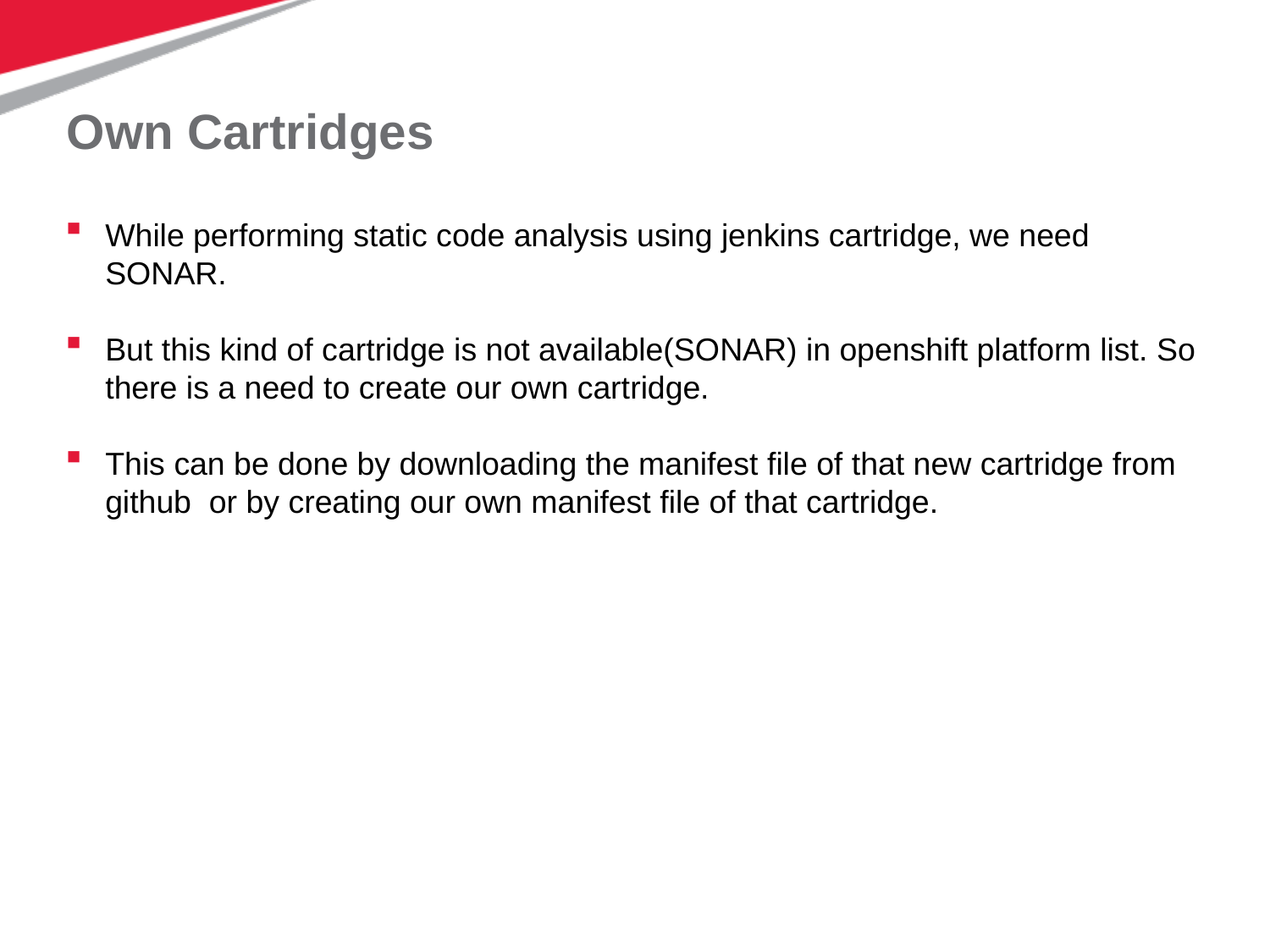

# Own Cartridges
While performing static code analysis using jenkins cartridge, we need SONAR.

But this kind of cartridge is not available(SONAR) in openshift platform list. So there is a need to create our own cartridge.

This can be done by downloading the manifest file of that new cartridge from github  or by creating our own manifest file of that cartridge.